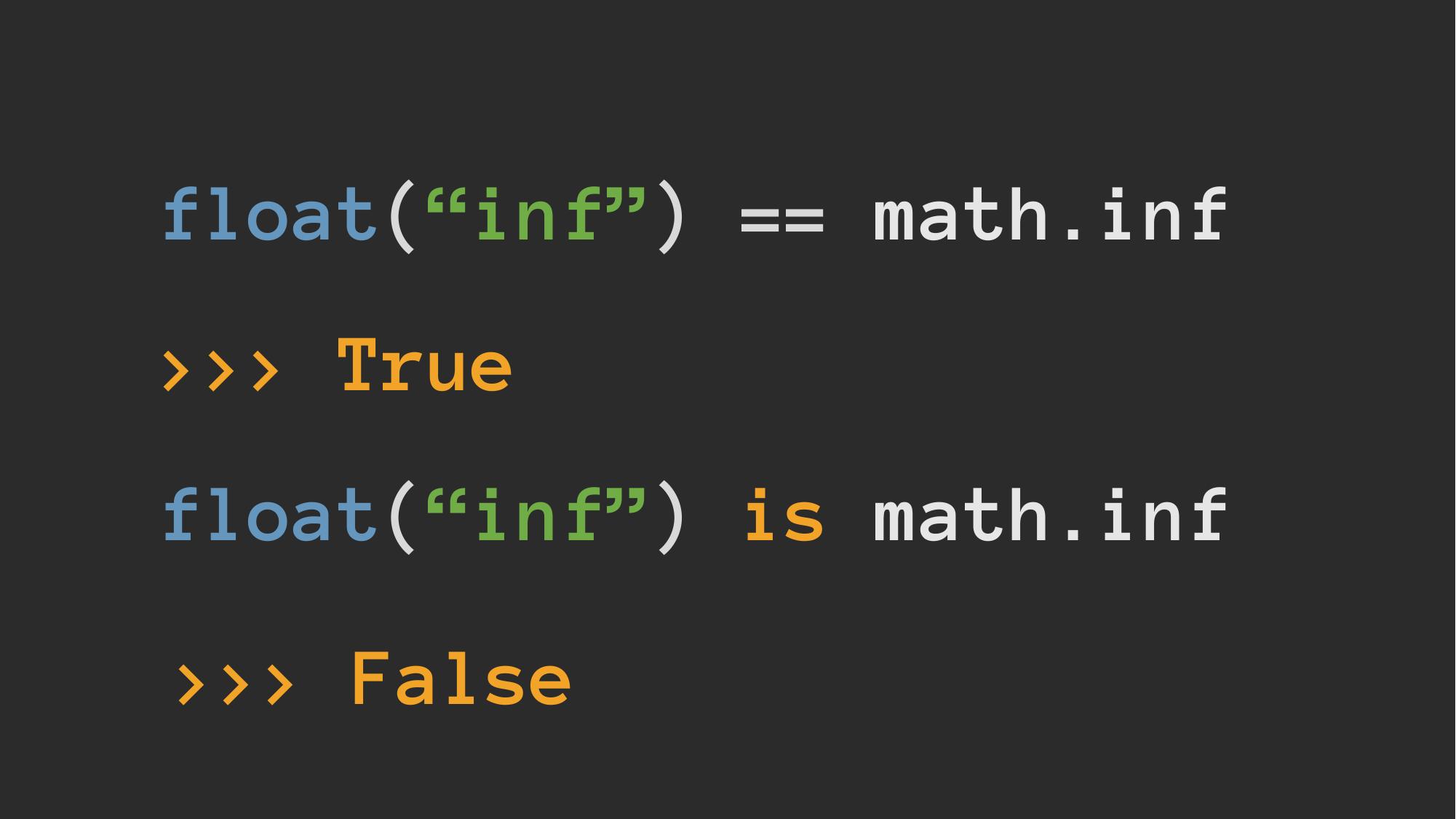

float(“inf”) == math.inf
>>> True
float(“inf”) is math.inf
>>> False